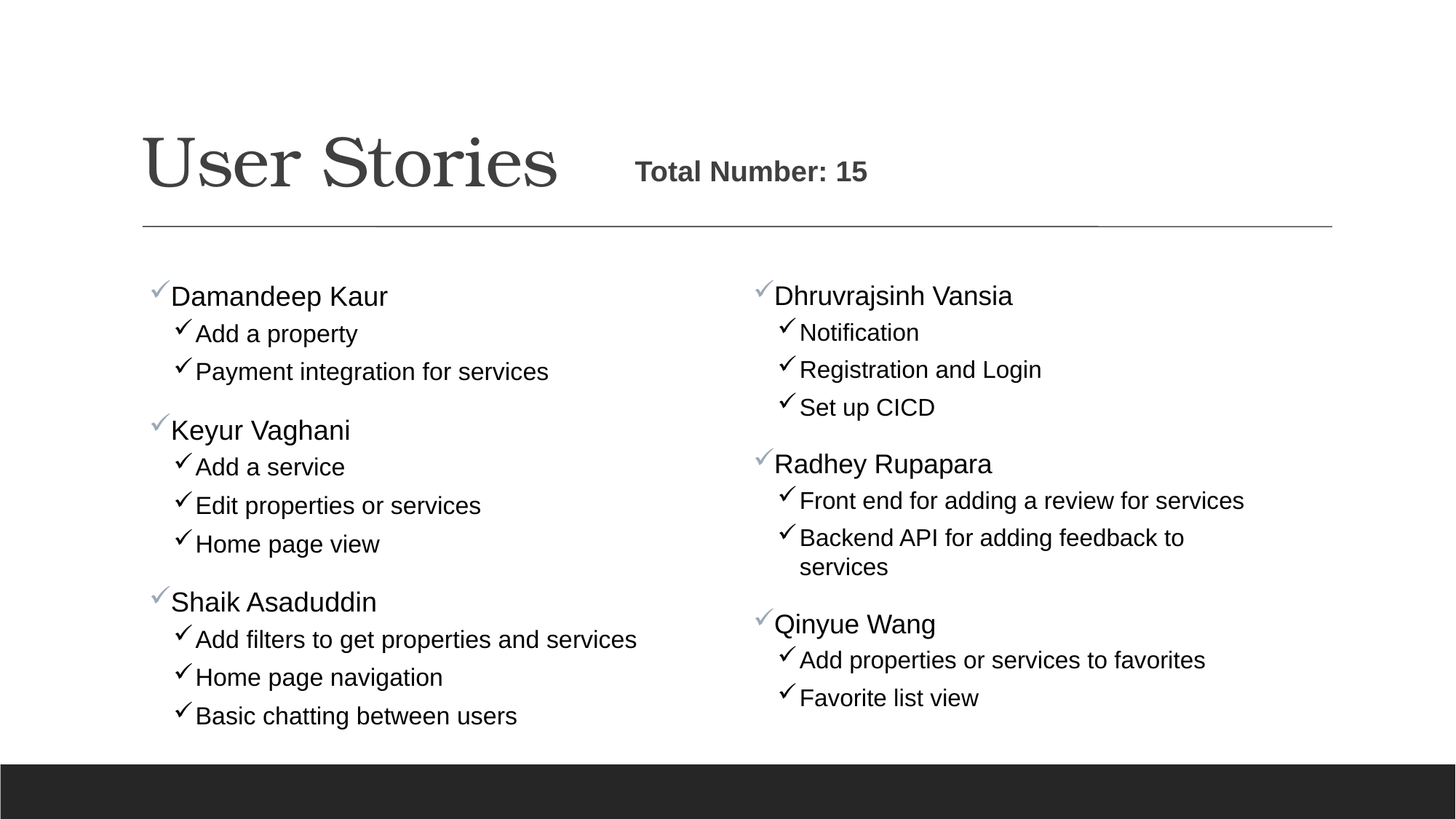

# User Stories
Total Number: 15
Damandeep Kaur
Add a property
Payment integration for services
Keyur Vaghani
Add a service
Edit properties or services
Home page view
Shaik Asaduddin
Add filters to get properties and services
Home page navigation
Basic chatting between users

Dhruvrajsinh Vansia
Notification
Registration and Login
Set up CICD
Radhey Rupapara
Front end for adding a review for services
Backend API for adding feedback to services
Qinyue Wang
Add properties or services to favorites
Favorite list view